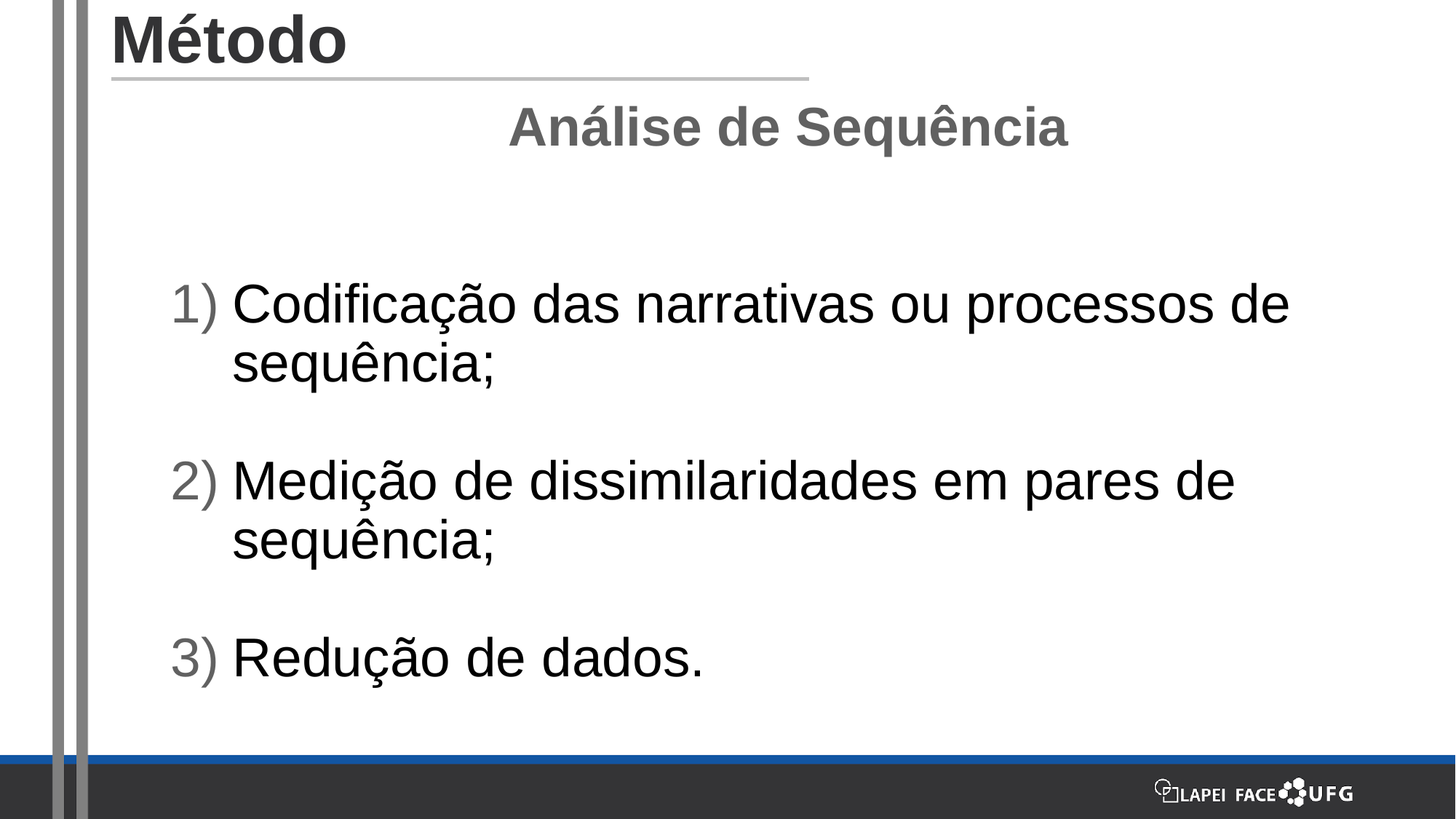

# Método
Análise de Sequência

Codificação das narrativas ou processos de sequência;

Medição de dissimilaridades em pares de sequência;

Redução de dados.